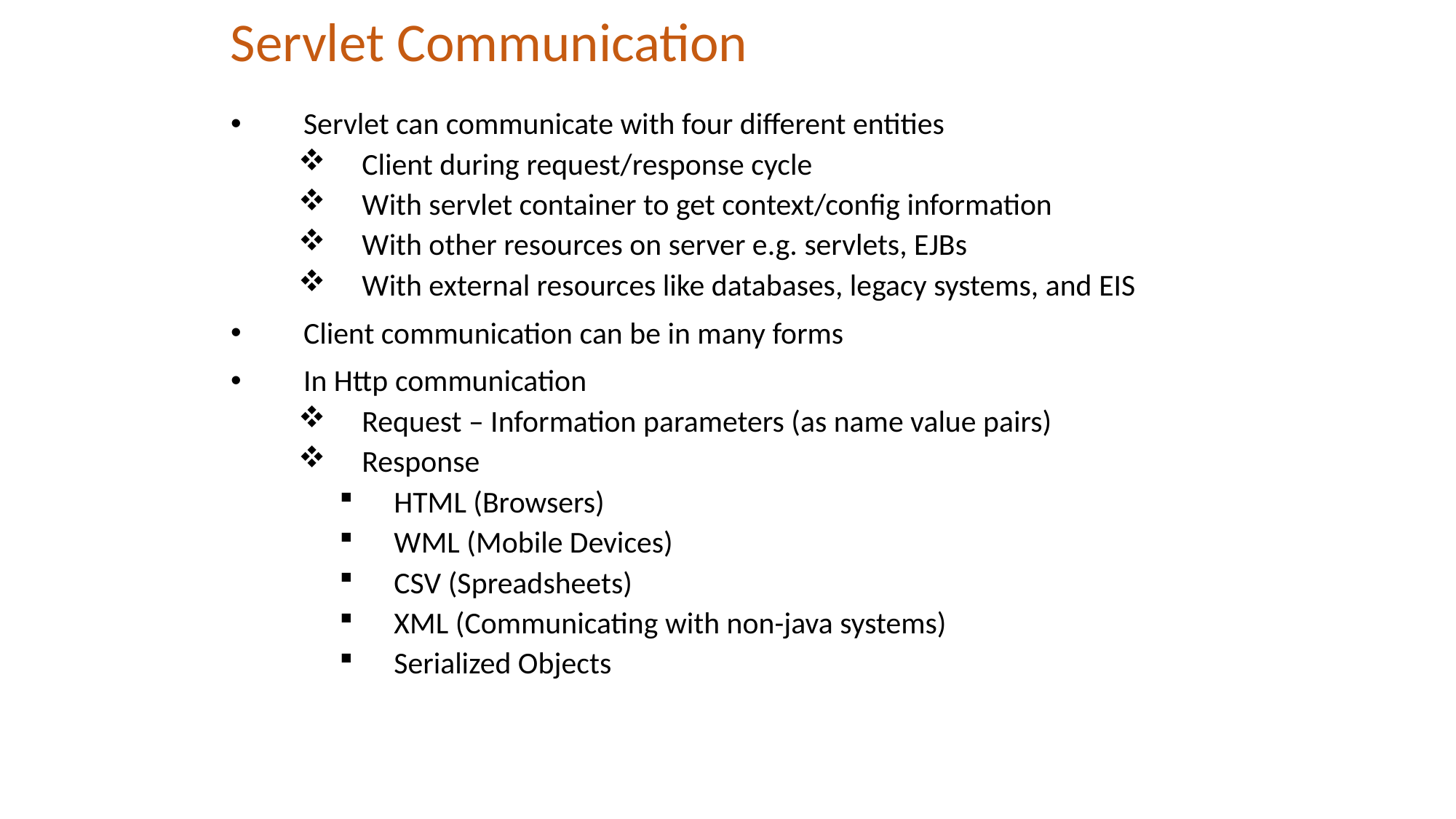

Servlet Communication
Servlet can communicate with four different entities
Client during request/response cycle
With servlet container to get context/config information
With other resources on server e.g. servlets, EJBs
With external resources like databases, legacy systems, and EIS
Client communication can be in many forms
In Http communication
Request – Information parameters (as name value pairs)
Response
HTML (Browsers)
WML (Mobile Devices)
CSV (Spreadsheets)
XML (Communicating with non-java systems)
Serialized Objects